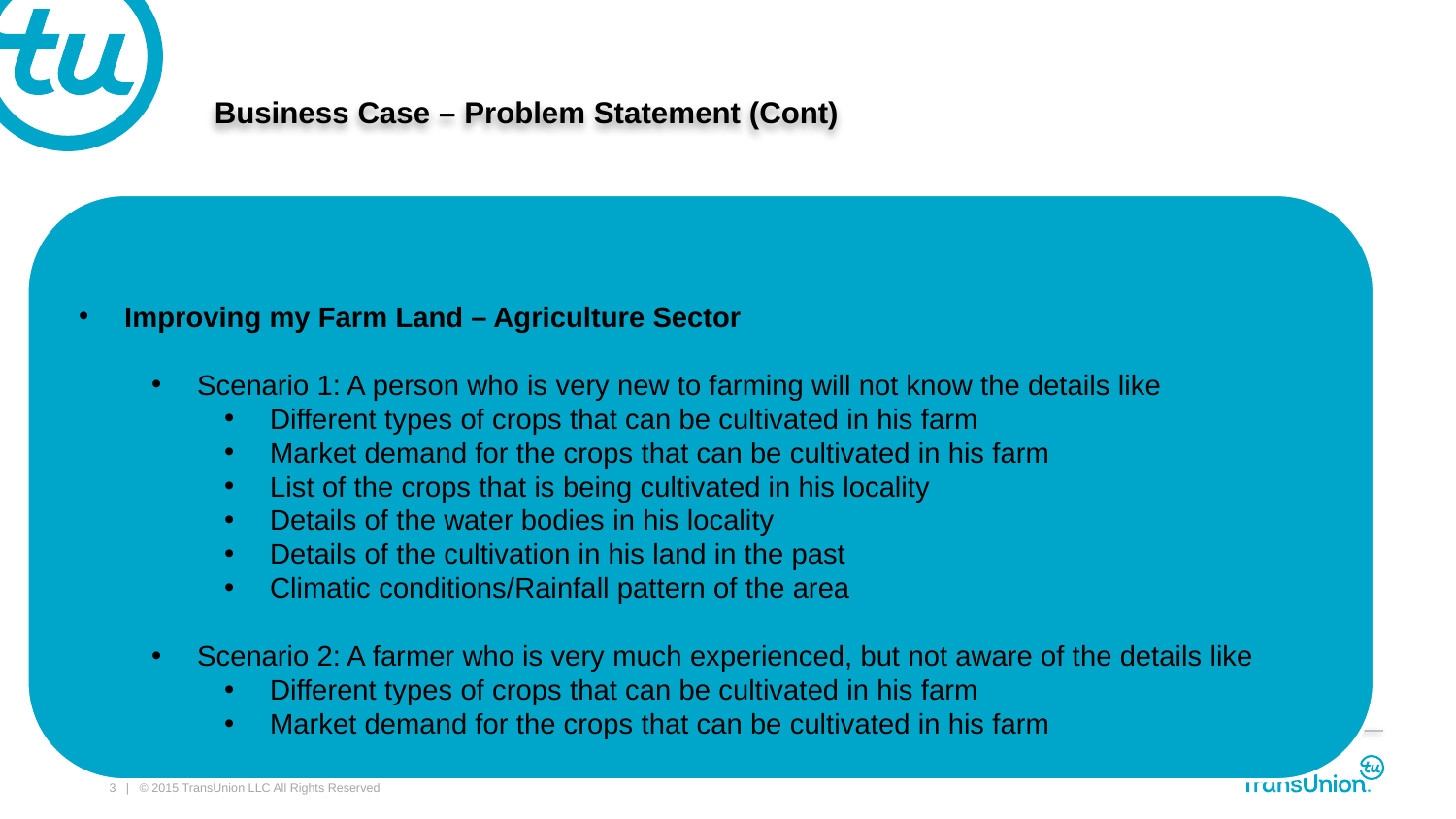

# Business Case – Problem Statement (Cont)

Improving my Farm Land – Agriculture Sector

Scenario 1: A person who is very new to farming will not know the details like
Different types of crops that can be cultivated in his farm
Market demand for the crops that can be cultivated in his farm
List of the crops that is being cultivated in his locality
Details of the water bodies in his locality
Details of the cultivation in his land in the past
Climatic conditions/Rainfall pattern of the area

Scenario 2: A farmer who is very much experienced, but not aware of the details like
Different types of crops that can be cultivated in his farm
Market demand for the crops that can be cultivated in his farm